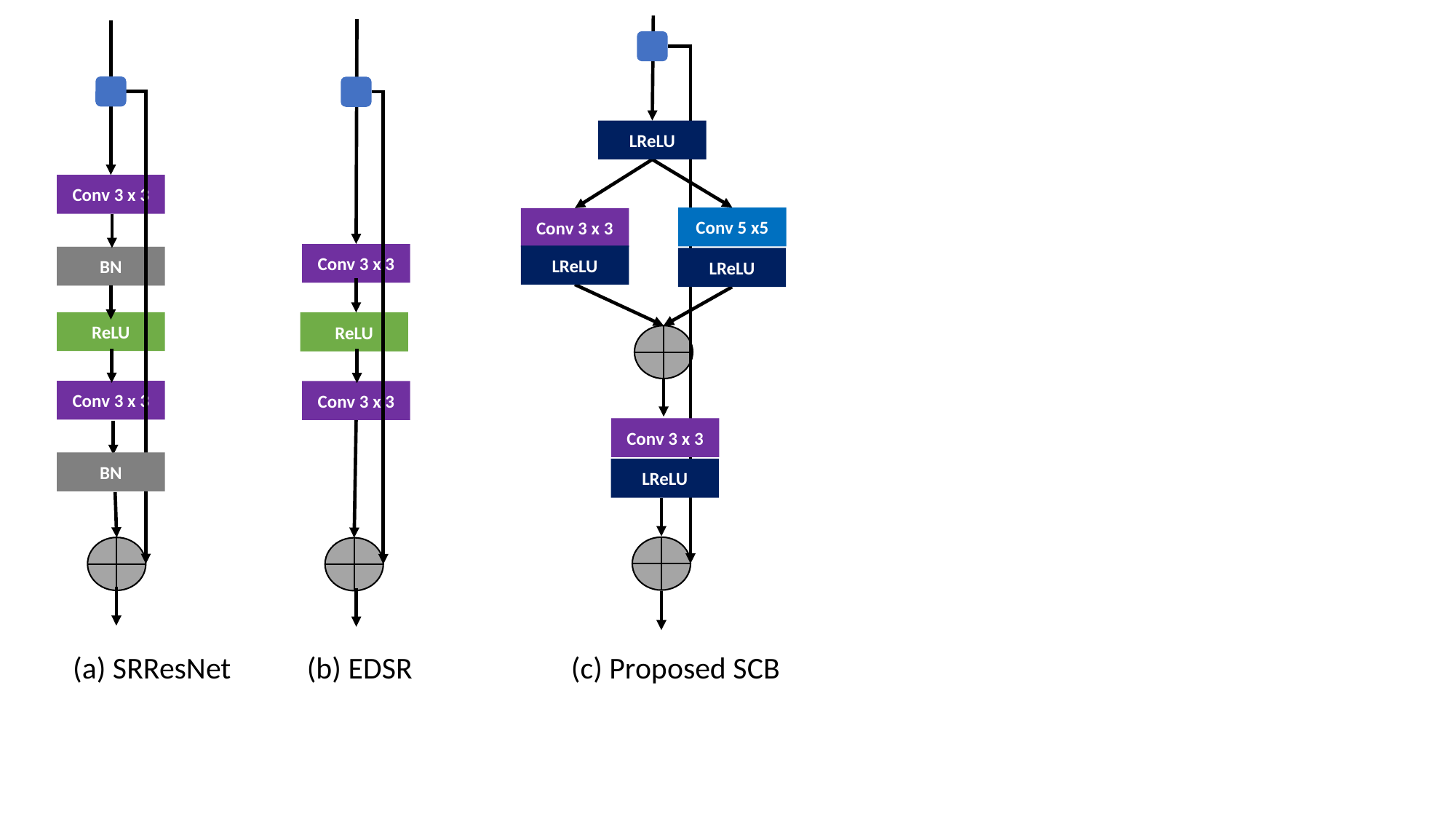

LReLU
Conv 3 x 3
Conv 5 x5
Conv 3 x 3
Conv 3 x 3
LReLU
BN
LReLU
ReLU
ReLU

Conv 3 x 3
Conv 3 x 3
Conv 3 x 3
BN
LReLU

(a) SRResNet           (b) EDSR                       (c) Proposed SCB